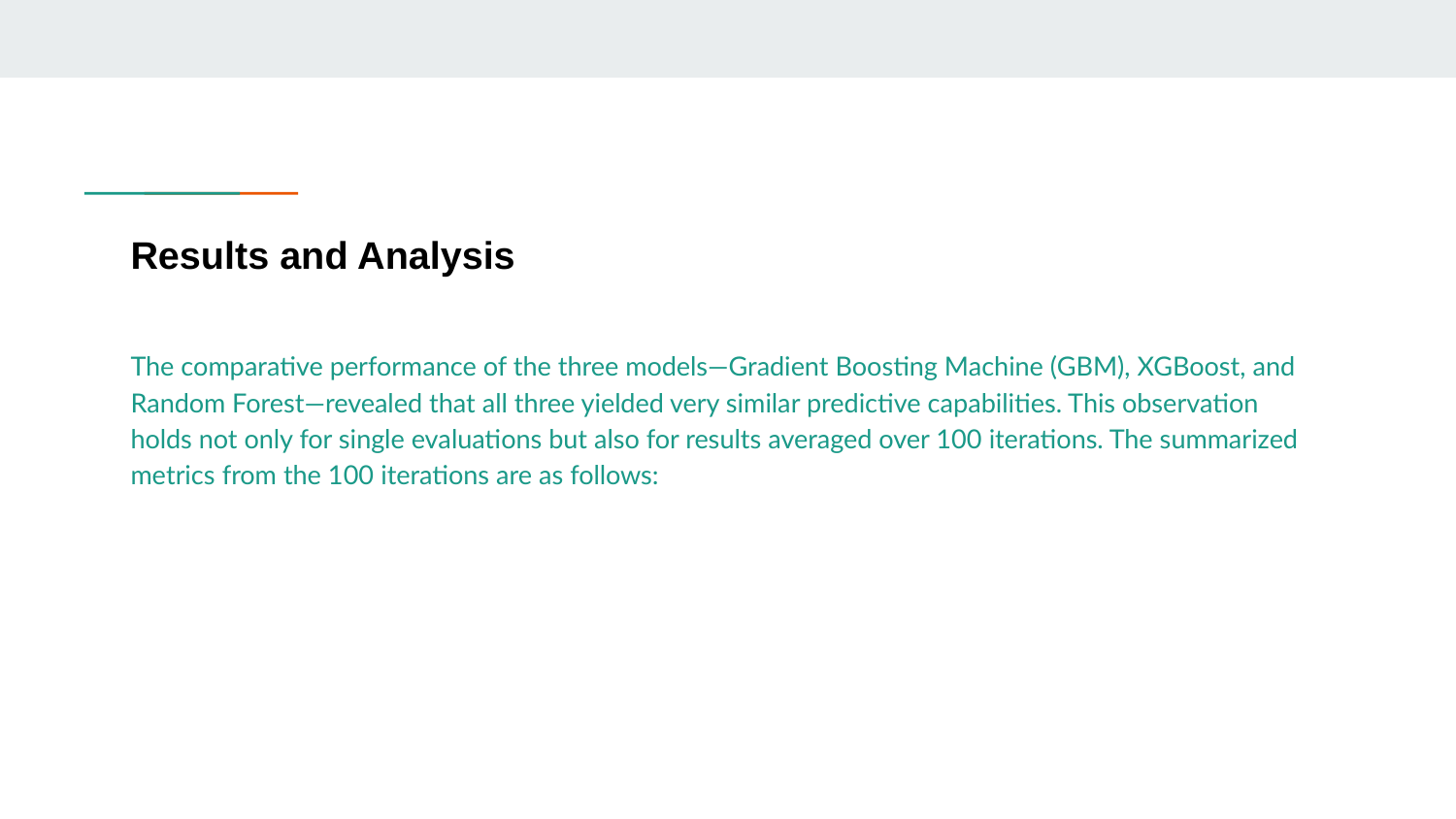

# Results and Analysis
The comparative performance of the three models—Gradient Boosting Machine (GBM), XGBoost, and Random Forest—revealed that all three yielded very similar predictive capabilities. This observation holds not only for single evaluations but also for results averaged over 100 iterations. The summarized metrics from the 100 iterations are as follows: